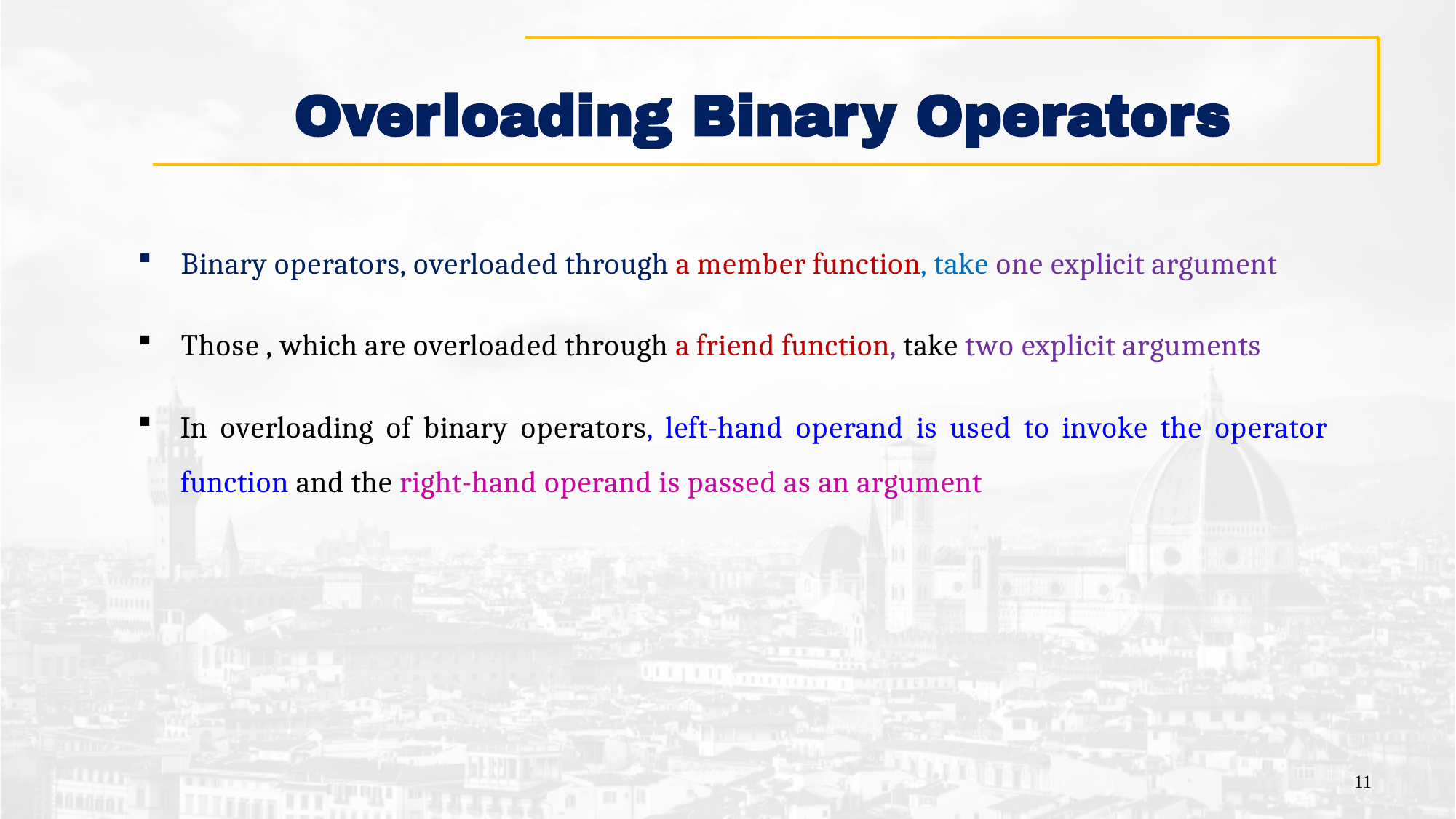

# Overloading Binary Operators
Binary operators, overloaded through a member function, take one explicit argument
Those , which are overloaded through a friend function, take two explicit arguments
In overloading of binary operators, left-hand operand is used to invoke the operator function and the right-hand operand is passed as an argument
11